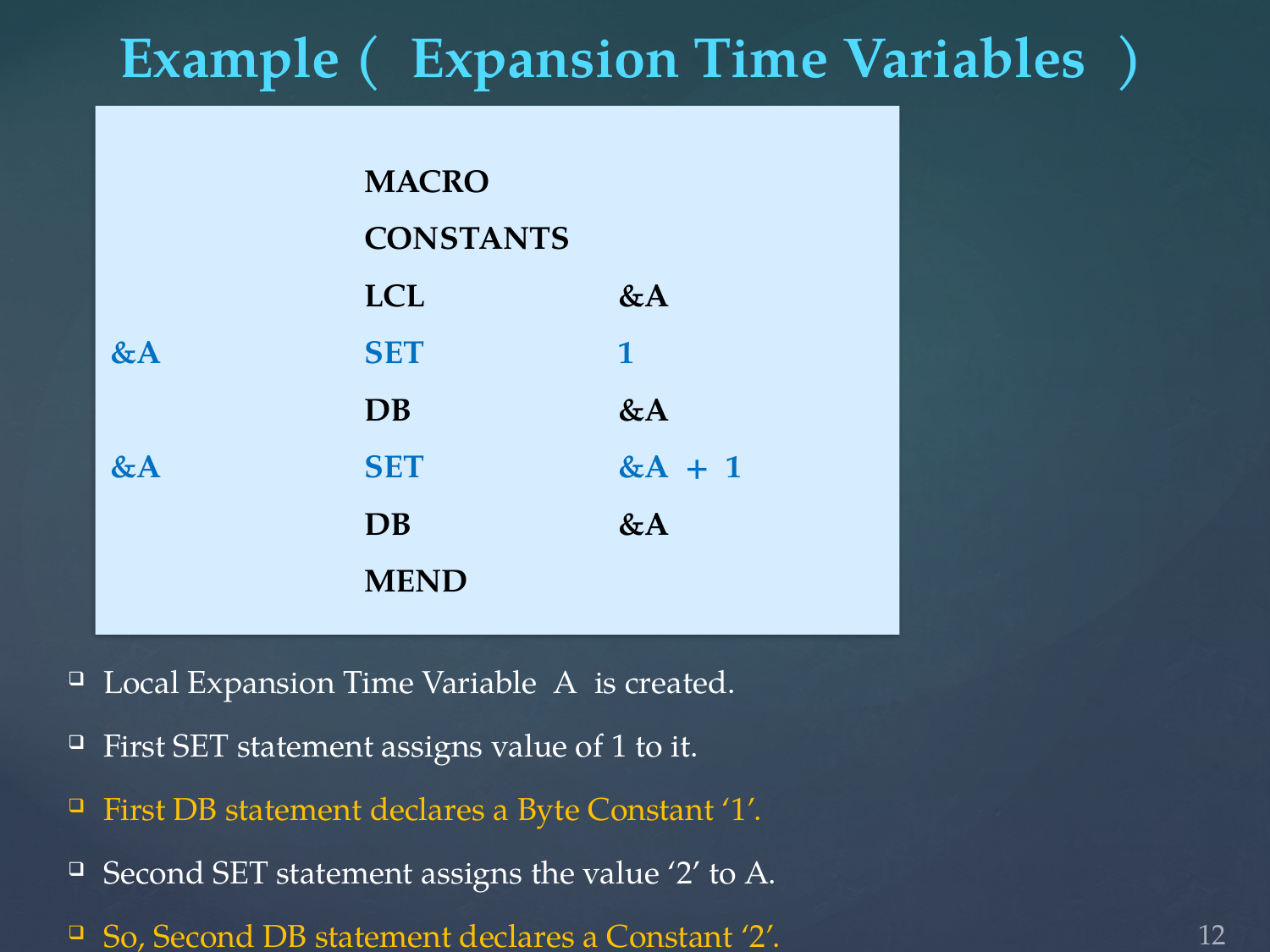

Example (  Expansion Time Variables  )
		MACRO
		CONSTANTS
		LCL		&A
&A		SET		1
		DB		&A
&A		SET		&A  +  1
		DB 		&A
		MEND
Local Expansion Time Variable  A  is created.
First SET statement assigns value of 1 to it.
First DB statement declares a Byte Constant ‘1’.
Second SET statement assigns the value ‘2’ to A.
So, Second DB statement declares a Constant ‘2’.
12